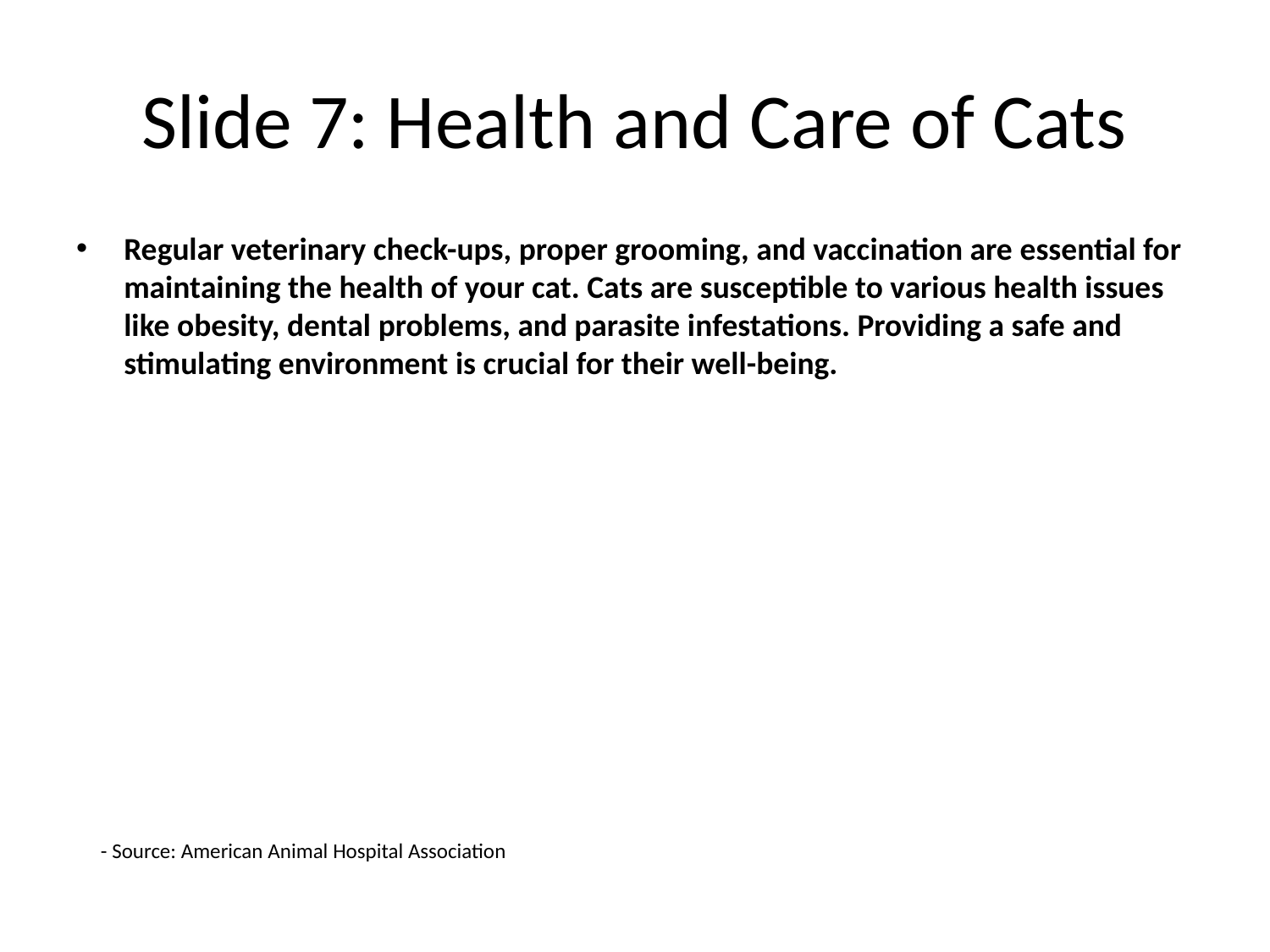

# Slide 7: Health and Care of Cats
Regular veterinary check-ups, proper grooming, and vaccination are essential for maintaining the health of your cat. Cats are susceptible to various health issues like obesity, dental problems, and parasite infestations. Providing a safe and stimulating environment is crucial for their well-being.

- Source: American Animal Hospital Association